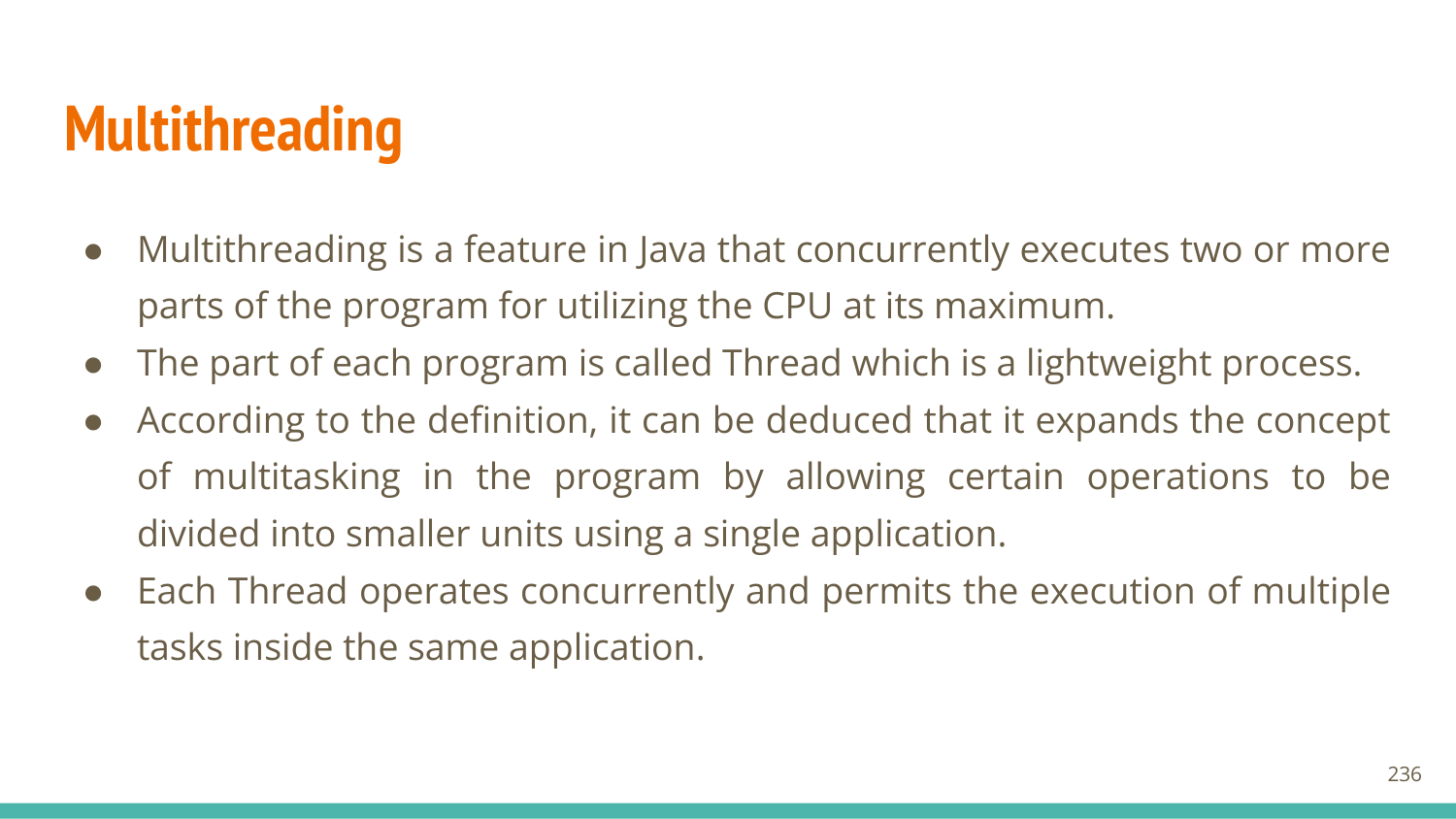

# Multithreading
Multithreading is a feature in Java that concurrently executes two or more parts of the program for utilizing the CPU at its maximum.
The part of each program is called Thread which is a lightweight process.
According to the definition, it can be deduced that it expands the concept of multitasking in the program by allowing certain operations to be divided into smaller units using a single application.
Each Thread operates concurrently and permits the execution of multiple tasks inside the same application.
236